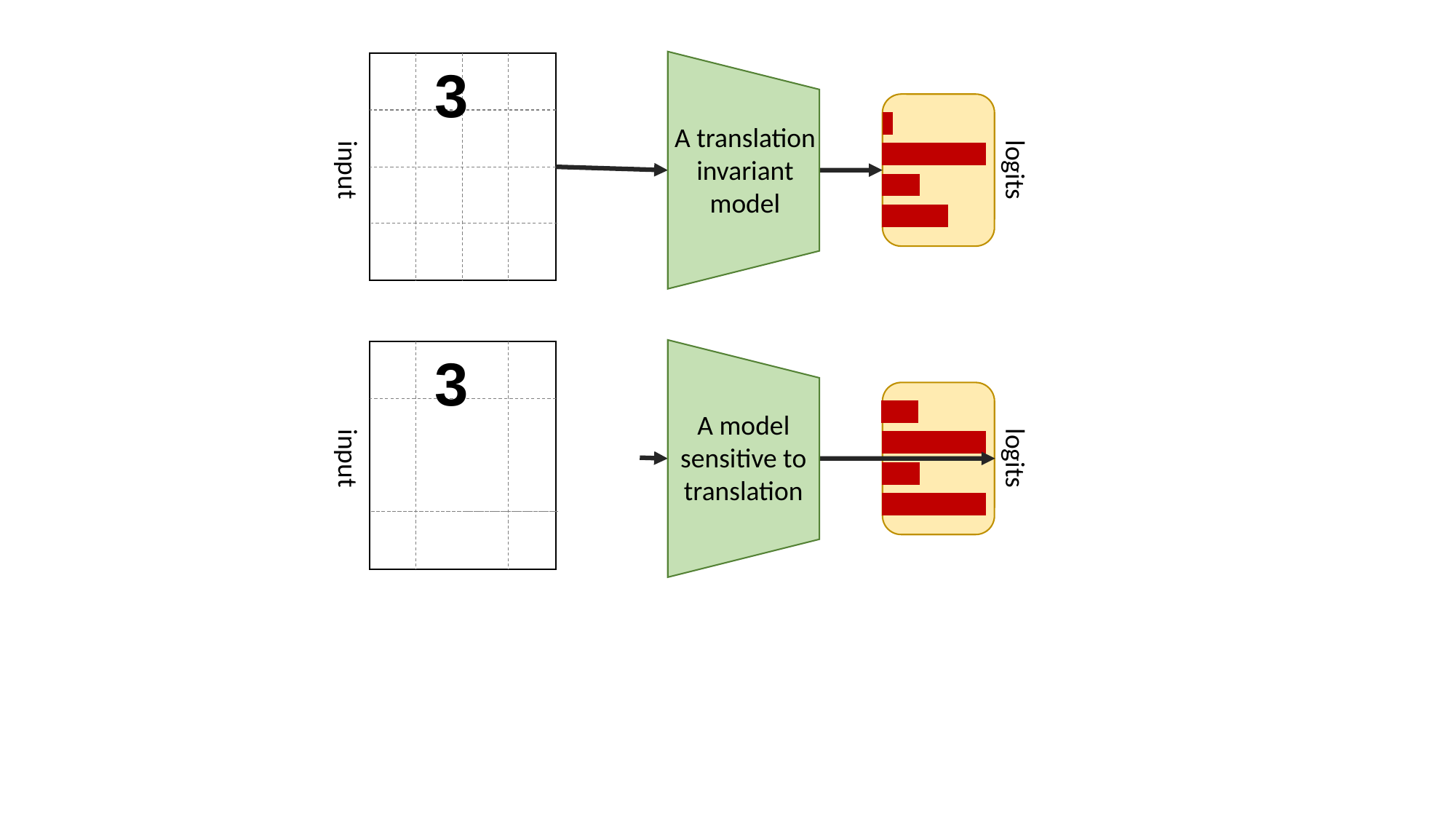

3

A translation invariant model

input
logits

3

A model sensitive to translation

input
logits